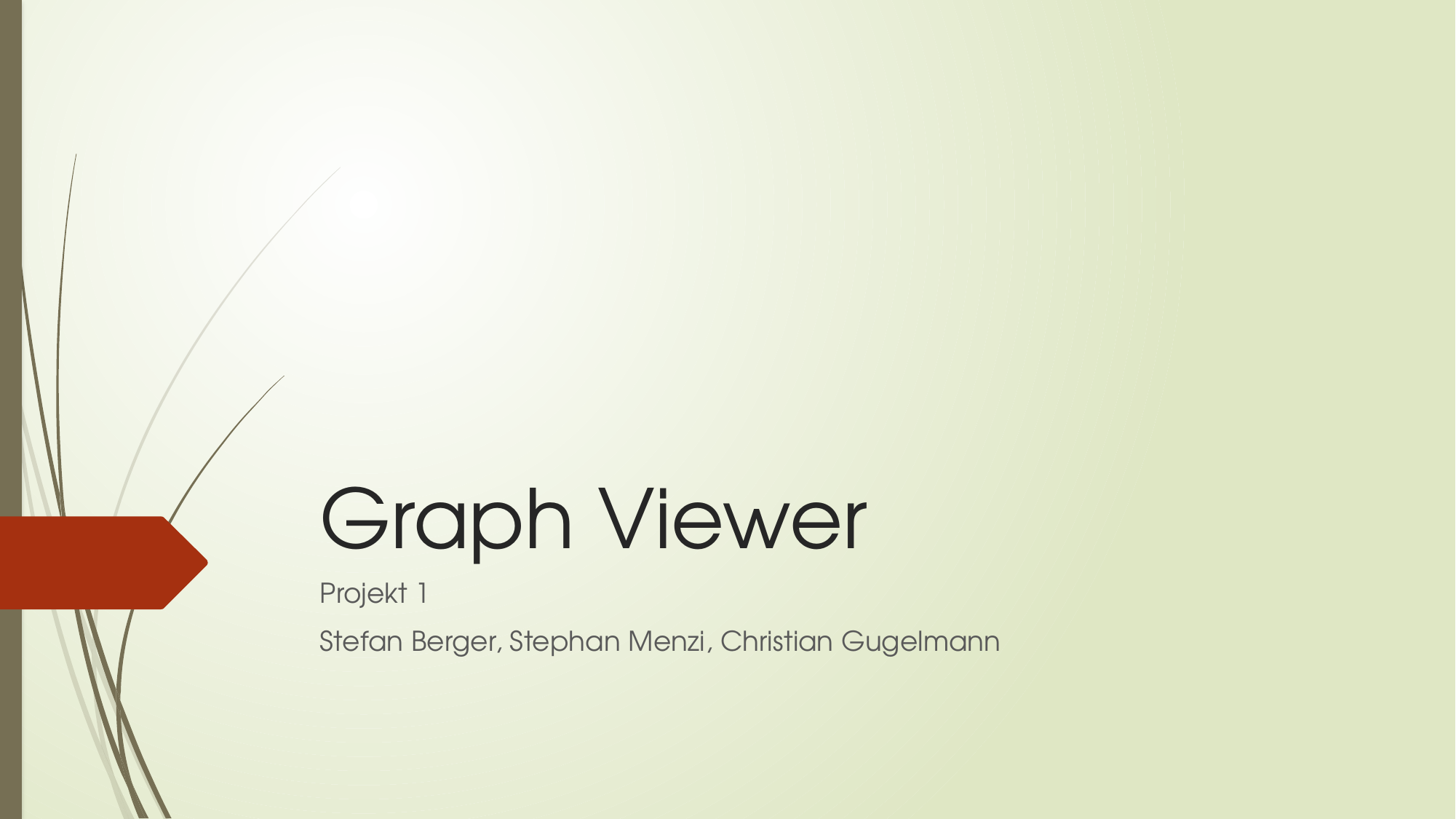

# Graph Viewer
Projekt 1
Stefan Berger, Stephan Menzi, Christian Gugelmann